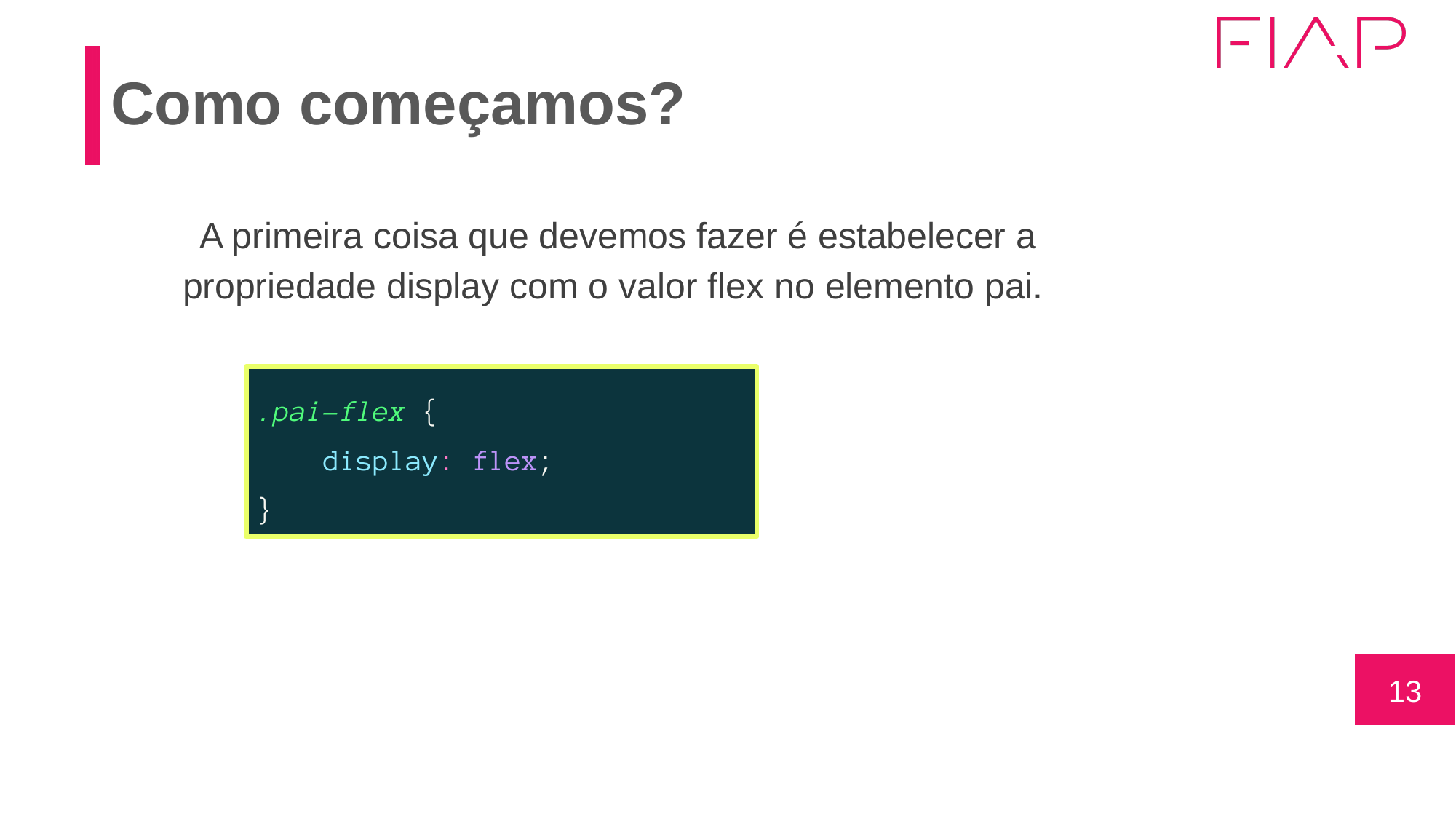

# Como começamos?
 A primeira coisa que devemos fazer é estabelecer a propriedade display com o valor flex no elemento pai.

.pai-flex {
    display: flex;
}
13